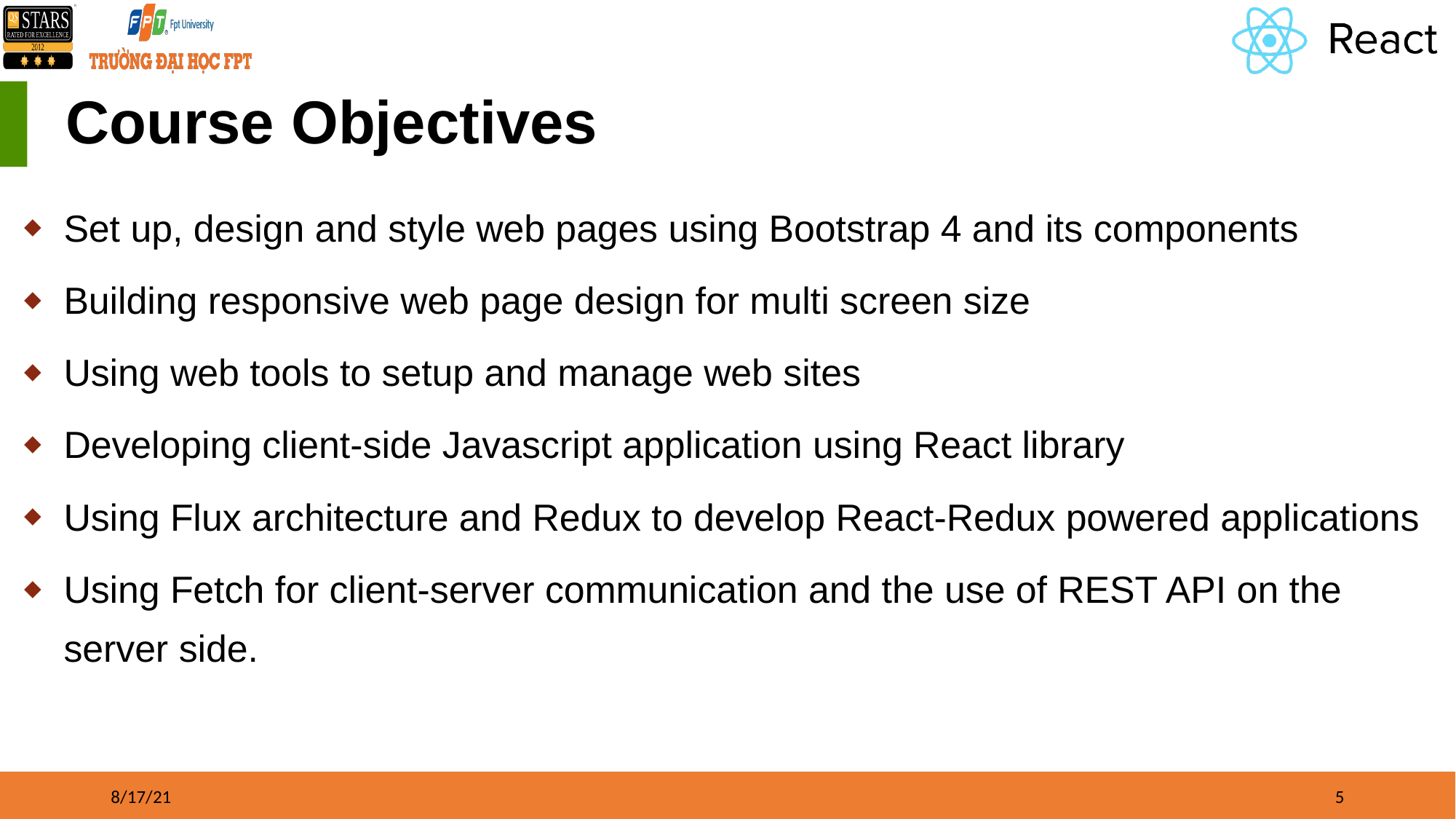

# Course Objectives
Set up, design and style web pages using Bootstrap 4 and its components
Building responsive web page design for multi screen size
Using web tools to setup and manage web sites
Developing client-side Javascript application using React library
Using Flux architecture and Redux to develop React-Redux powered applications
Using Fetch for client-server communication and the use of REST API on the server side.

8/17/21
5